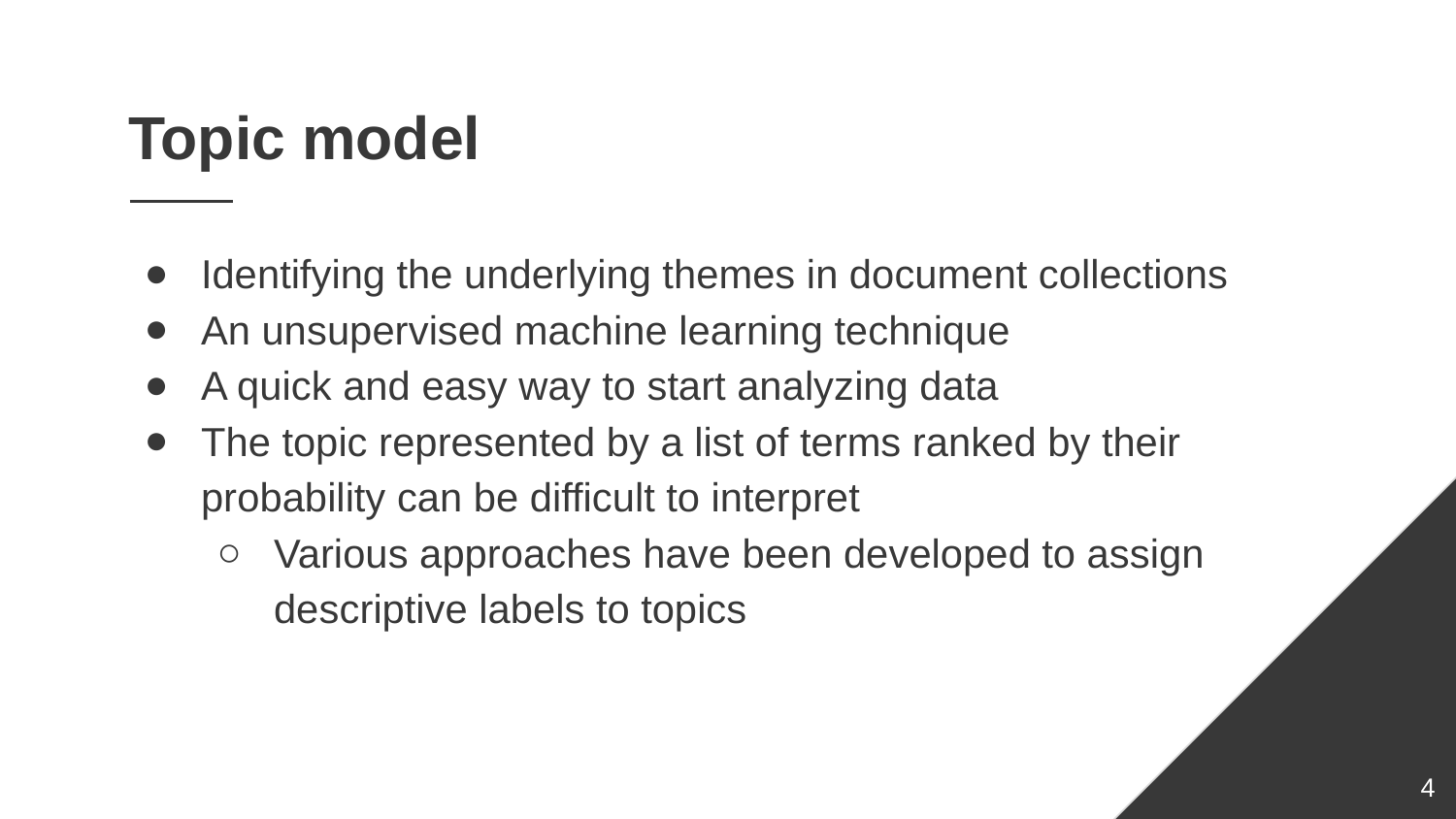

# Topic model
Identifying the underlying themes in document collections
An unsupervised machine learning technique
A quick and easy way to start analyzing data
The topic represented by a list of terms ranked by their probability can be difficult to interpret
Various approaches have been developed to assign descriptive labels to topics
4